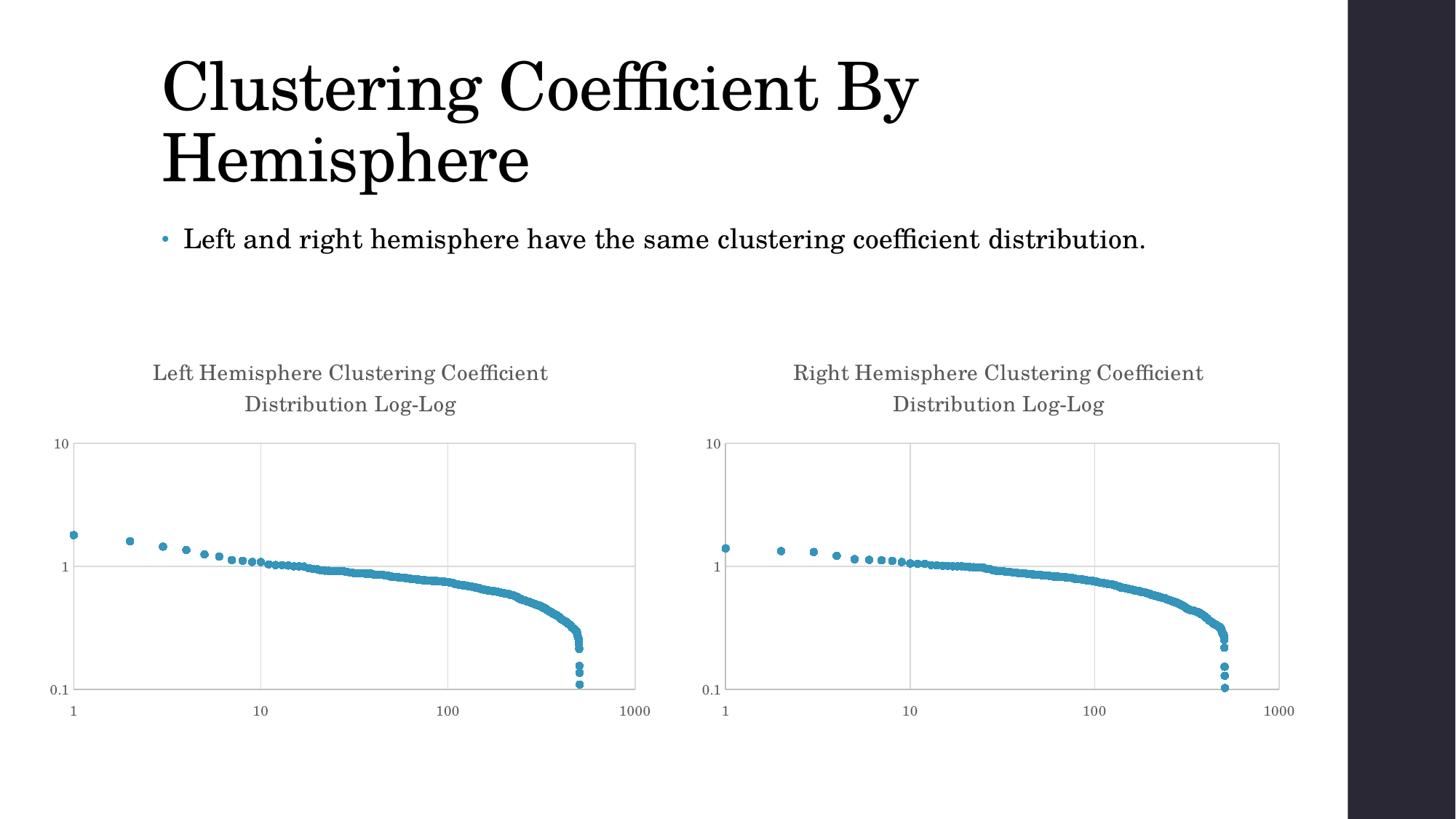

# Clustering Coefficient By Hemisphere
Left and right hemisphere have the same clustering coefficient distribution.

### Chart: Left Hemisphere Clustering Coefficient Distribution Log-Log

| Category |  |
|---|---|

### Chart: Right Hemisphere Clustering Coefficient Distribution Log-Log

| Category |  |
|---|---|